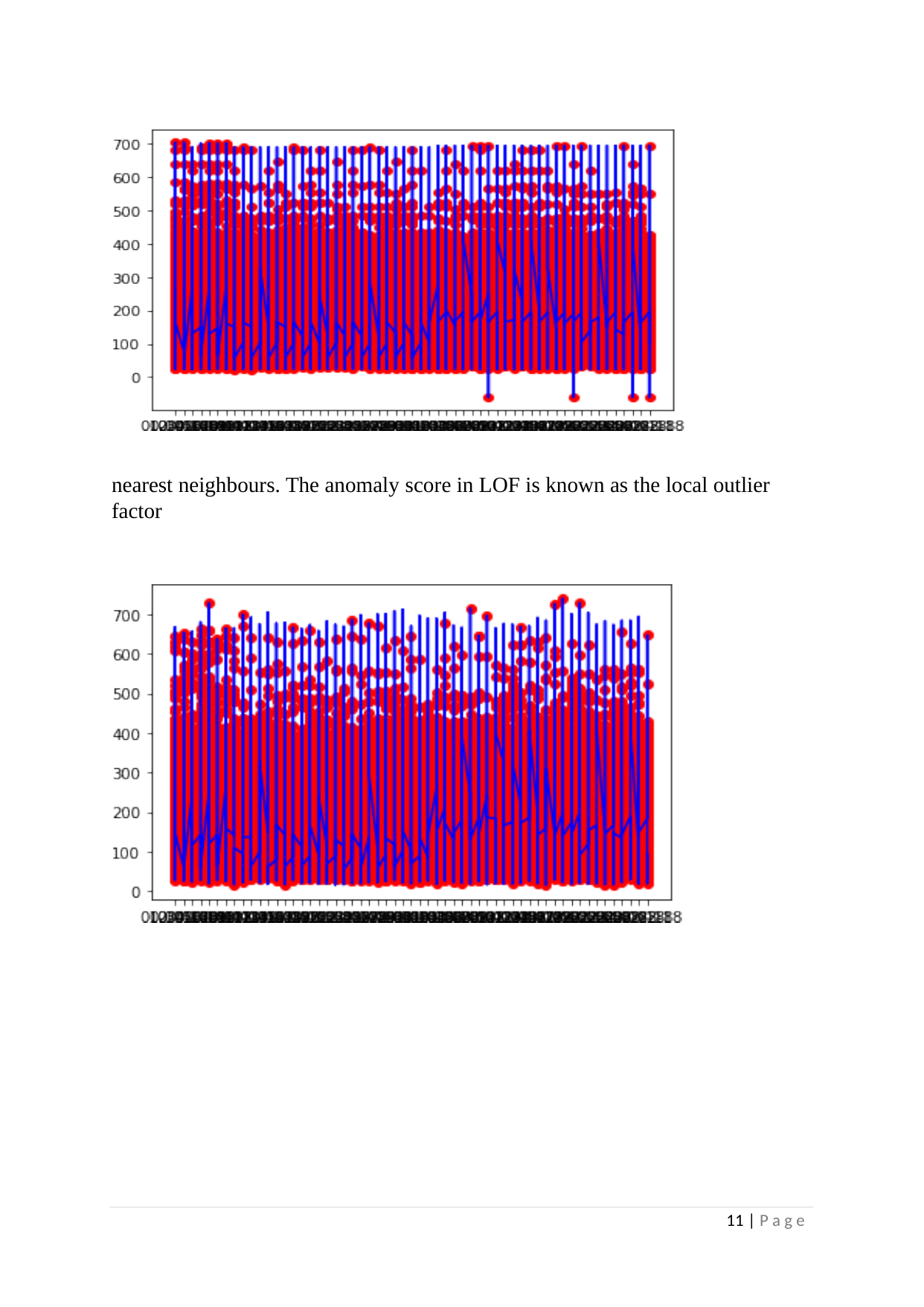

nearest neighbours. The anomaly score in LOF is known as the local outlier factor

11 | P a g e